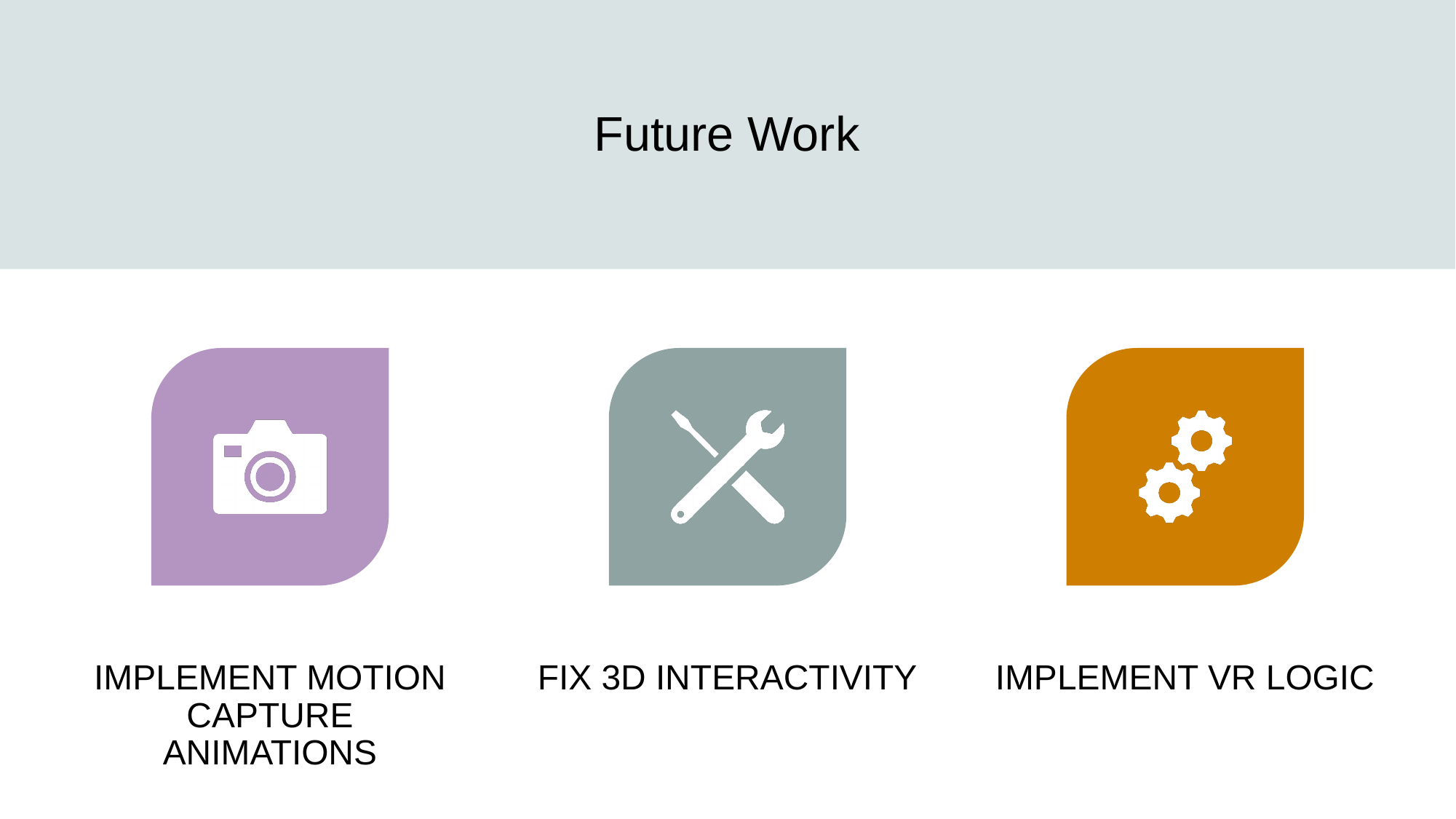

# Future Work

Implement Motion Capture Animations
Fix 3D Interactivity
Implement VR Logic